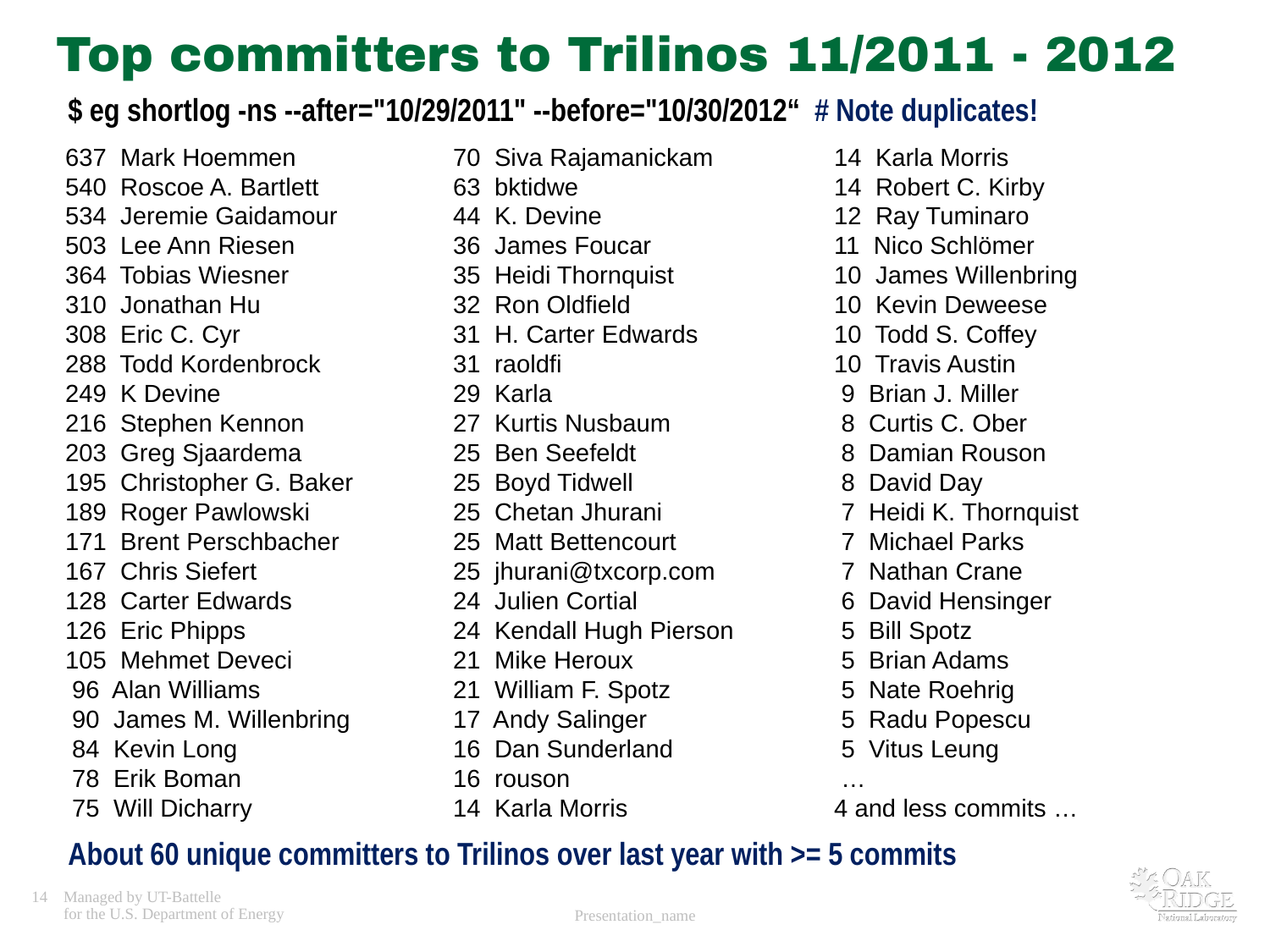

# Top committers to Trilinos 11/2011 - 2012
$ eg shortlog -ns --after="10/29/2011" --before="10/30/2012“  # Note duplicates!
   637  Mark Hoemmen
   540  Roscoe A. Bartlett
   534  Jeremie Gaidamour
   503  Lee Ann Riesen
   364  Tobias Wiesner
   310  Jonathan Hu
   308  Eric C. Cyr
   288  Todd Kordenbrock
   249  K Devine
   216  Stephen Kennon
   203  Greg Sjaardema
   195  Christopher G. Baker
   189  Roger Pawlowski
   171  Brent Perschbacher
   167  Chris Siefert
   128  Carter Edwards
   126  Eric Phipps
   105  Mehmet Deveci
    96  Alan Williams
    90  James M. Willenbring
    84  Kevin Long
    78  Erik Boman
    75  Will Dicharry
    70  Siva Rajamanickam
    63  bktidwe
    44  K. Devine
    36  James Foucar
    35  Heidi Thornquist
    32  Ron Oldfield
    31  H. Carter Edwards
    31  raoldfi
    29  Karla
    27  Kurtis Nusbaum
    25  Ben Seefeldt
    25  Boyd Tidwell
    25  Chetan Jhurani
    25  Matt Bettencourt
    25  jhurani@txcorp.com
    24  Julien Cortial
    24  Kendall Hugh Pierson
    21  Mike Heroux
    21  William F. Spotz
    17  Andy Salinger
    16  Dan Sunderland
    16  rouson
    14  Karla Morris
    14  Karla Morris
    14  Robert C. Kirby
    12  Ray Tuminaro
    11  Nico Schlömer
    10  James Willenbring
    10  Kevin Deweese
    10  Todd S. Coffey
    10  Travis Austin
     9  Brian J. Miller
     8  Curtis C. Ober
     8  Damian Rouson
     8  David Day
     7  Heidi K. Thornquist
     7  Michael Parks
     7  Nathan Crane
     6  David Hensinger
     5  Bill Spotz
     5  Brian Adams
     5  Nate Roehrig
     5  Radu Popescu
     5  Vitus Leung
     …
    4 and less commits …
About 60 unique committers to Trilinos over last year with >= 5 commits